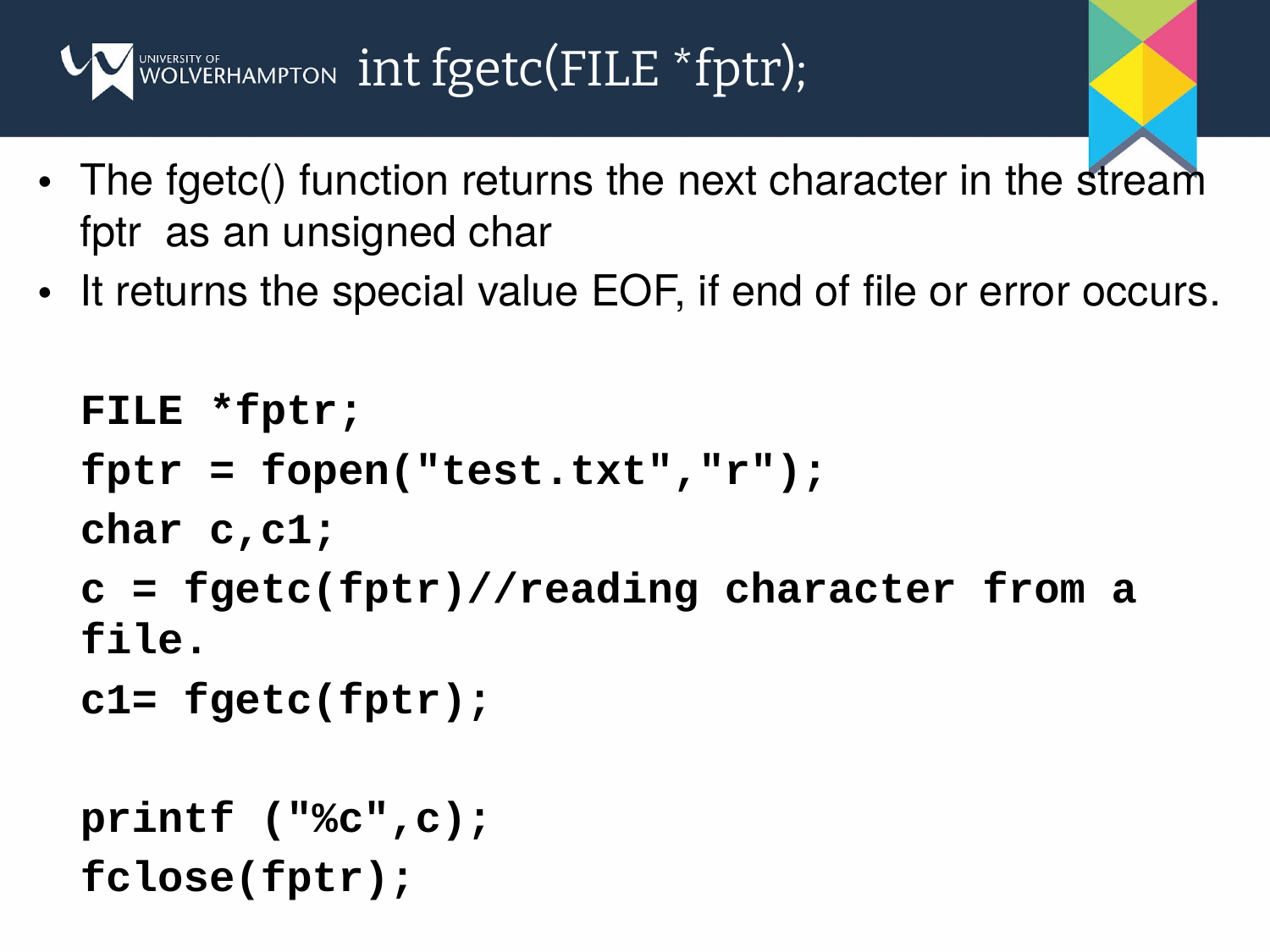

# int fgetc(FILE *fptr);
The fgetc() function returns the next character in the stream fptr  as an unsigned char
It returns the special value EOF, if end of file or error occurs.

	FILE *fptr;
	fptr = fopen("test.txt","r");
	char c,c1;
	c = fgetc(fptr)//reading character from a file.
	c1= fgetc(fptr);

	printf ("%c",c);
	fclose(fptr);